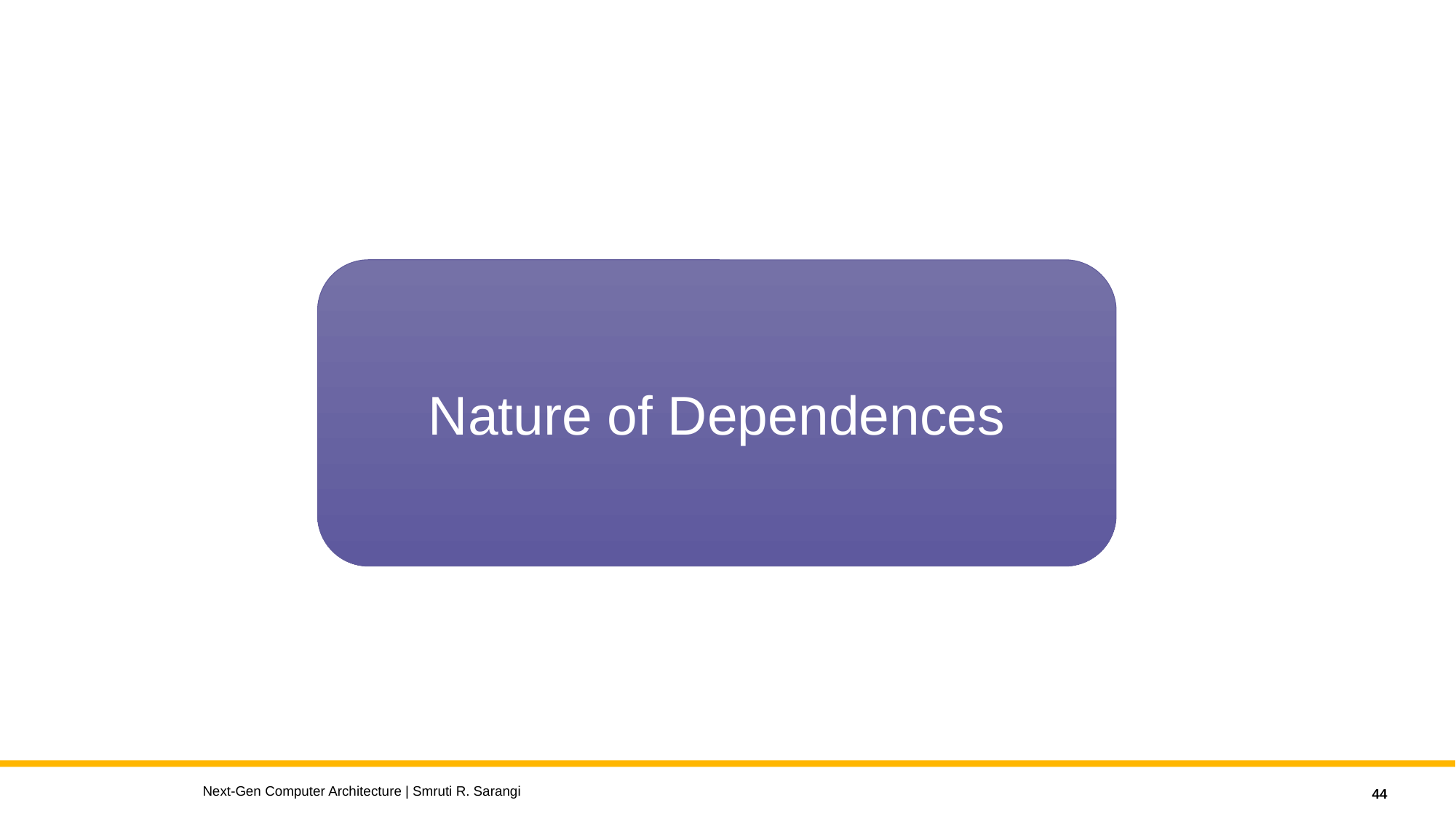

#

Nature of Dependences
Next-Gen Computer Architecture | Smruti R. Sarangi
44